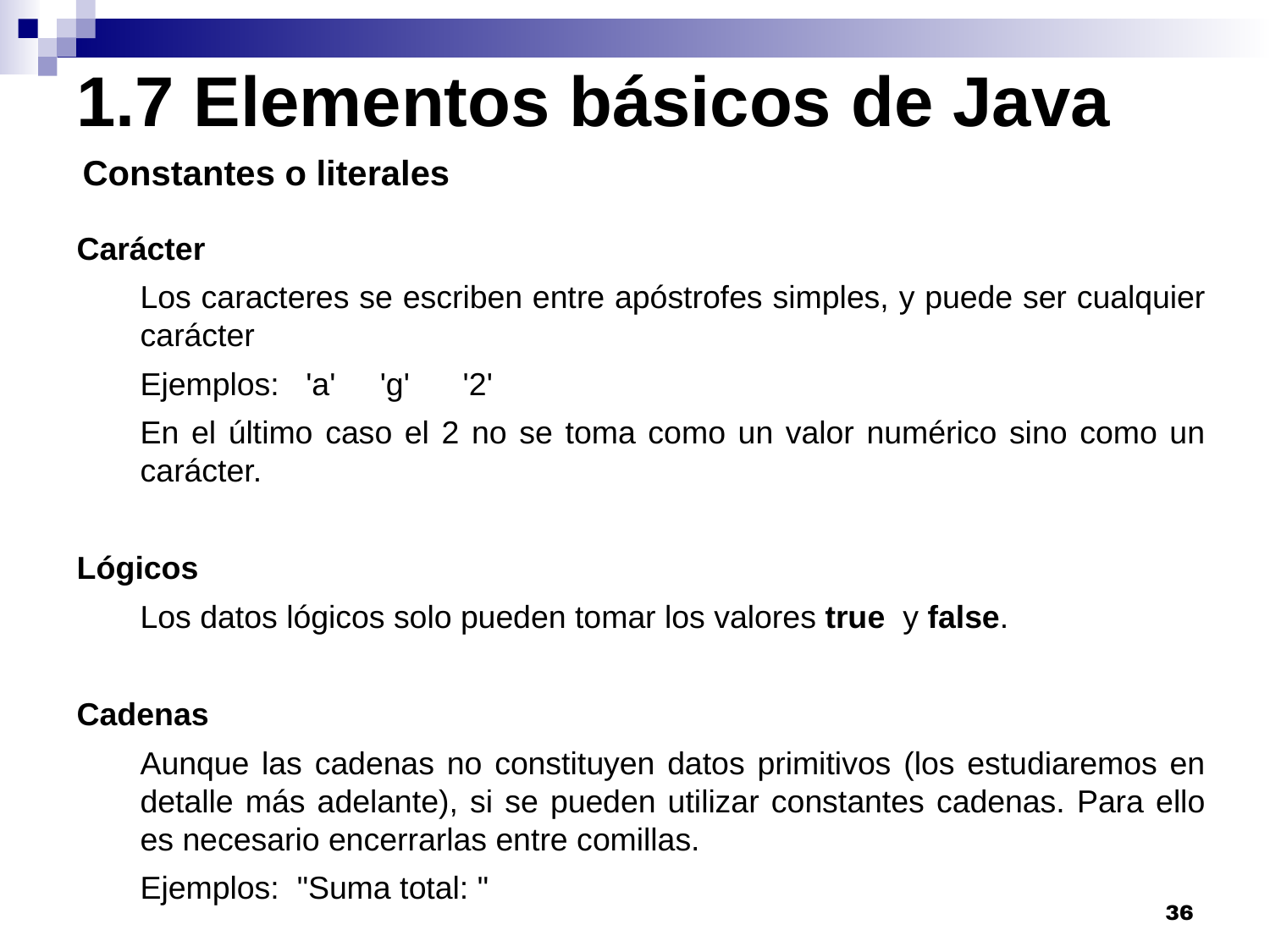

1.7 Elementos básicos de Java
Constantes o literales
Carácter
Los caracteres se escriben entre apóstrofes simples, y puede ser cualquier carácter
Ejemplos:   'a'     'g'      '2'
En el último caso el 2 no se toma como un valor numérico sino como un carácter.

Lógicos
Los datos lógicos solo pueden tomar los valores true  y false.

Cadenas
Aunque las cadenas no constituyen datos primitivos (los estudiaremos en detalle más adelante), si se pueden utilizar constantes cadenas. Para ello es necesario encerrarlas entre comillas.
Ejemplos:  "Suma total: "
36